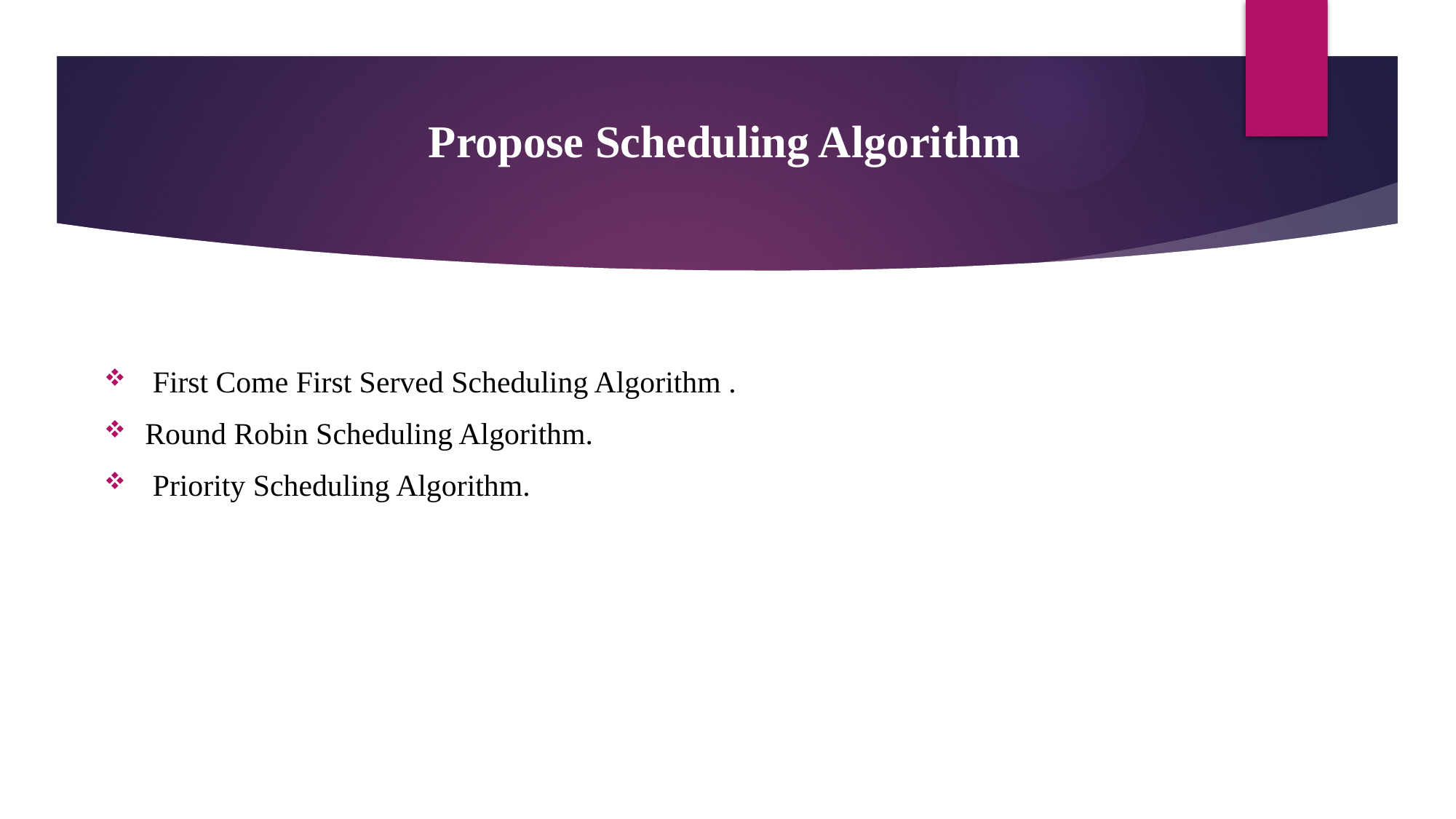

# Propose Scheduling Algorithm
 First Come First Served Scheduling Algorithm .
Round Robin Scheduling Algorithm.
 Priority Scheduling Algorithm.